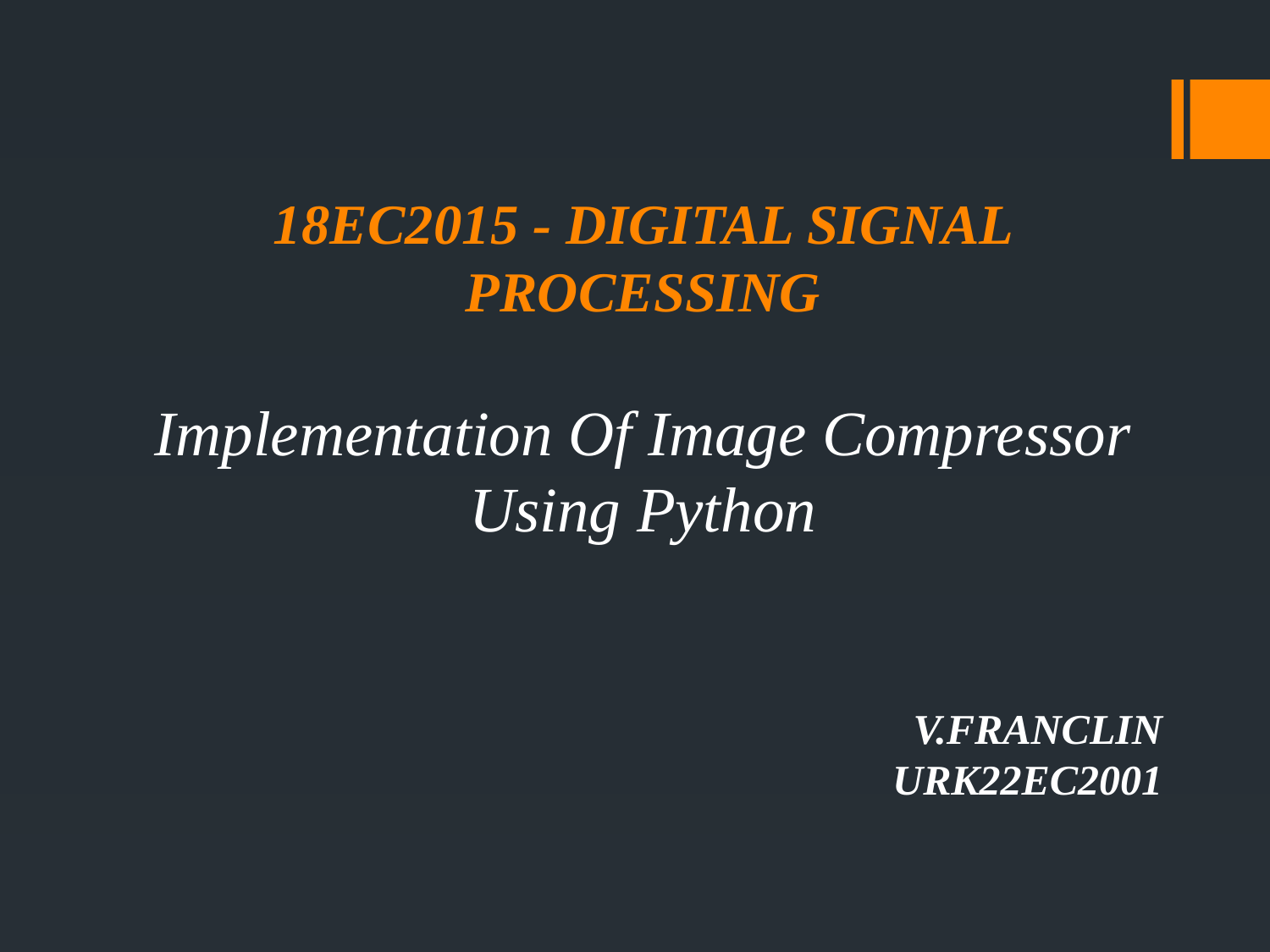

# 18EC2015 - DIGITAL SIGNAL PROCESSING
Implementation Of Image Compressor Using Python
V.FRANCLIN
URK22EC2001